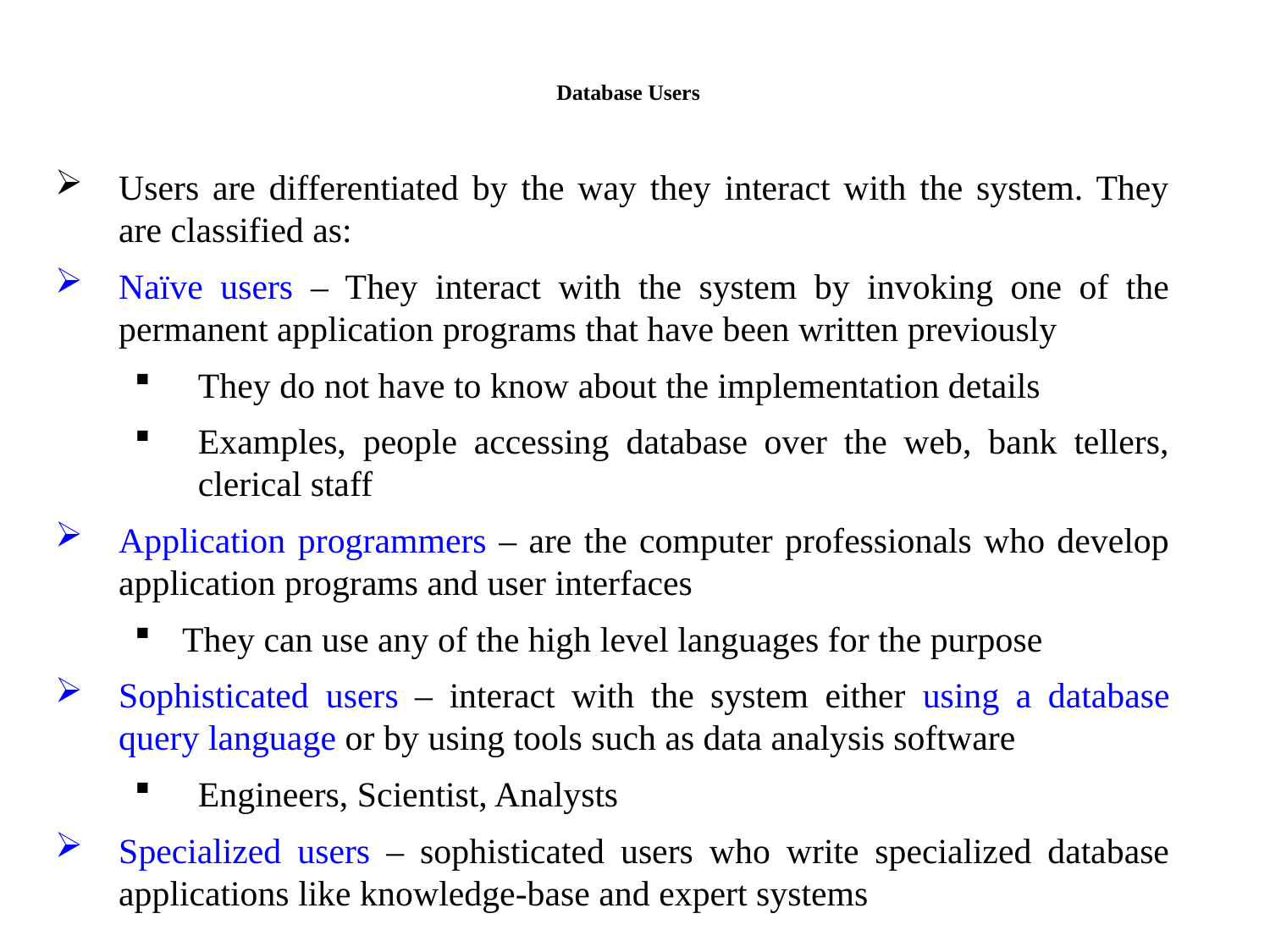

# Database Users
Users are differentiated by the way they interact with the system. They are classified as:
Naïve users – They interact with the system by invoking one of the permanent application programs that have been written previously
They do not have to know about the implementation details
Examples, people accessing database over the web, bank tellers, clerical staff
Application programmers – are the computer professionals who develop application programs and user interfaces
They can use any of the high level languages for the purpose
Sophisticated users – interact with the system either using a database query language or by using tools such as data analysis software
Engineers, Scientist, Analysts
Specialized users – sophisticated users who write specialized database applications like knowledge-base and expert systems